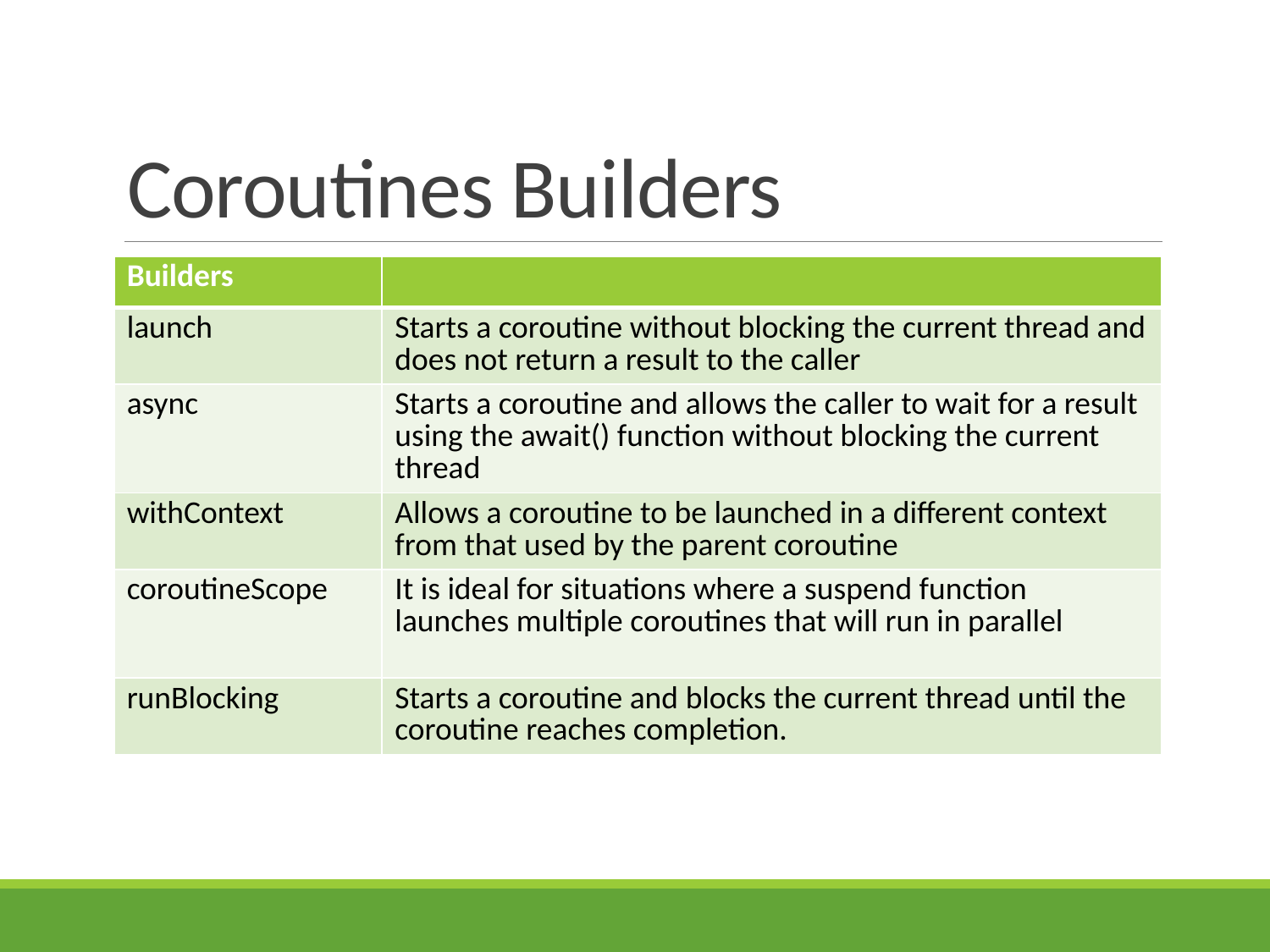

# Coroutines Builders
| Builders |  |
| --- | --- |
| launch | Starts a coroutine without blocking the current thread and does not return a result to the caller |
| async | Starts a coroutine and allows the caller to wait for a result using the await() function without blocking the current thread |
| withContext | Allows a coroutine to be launched in a different context from that used by the parent coroutine |
| coroutineScope | It is ideal for situations where a suspend function launches multiple coroutines that will run in parallel |
| runBlocking | Starts a coroutine and blocks the current thread until the coroutine reaches completion. |